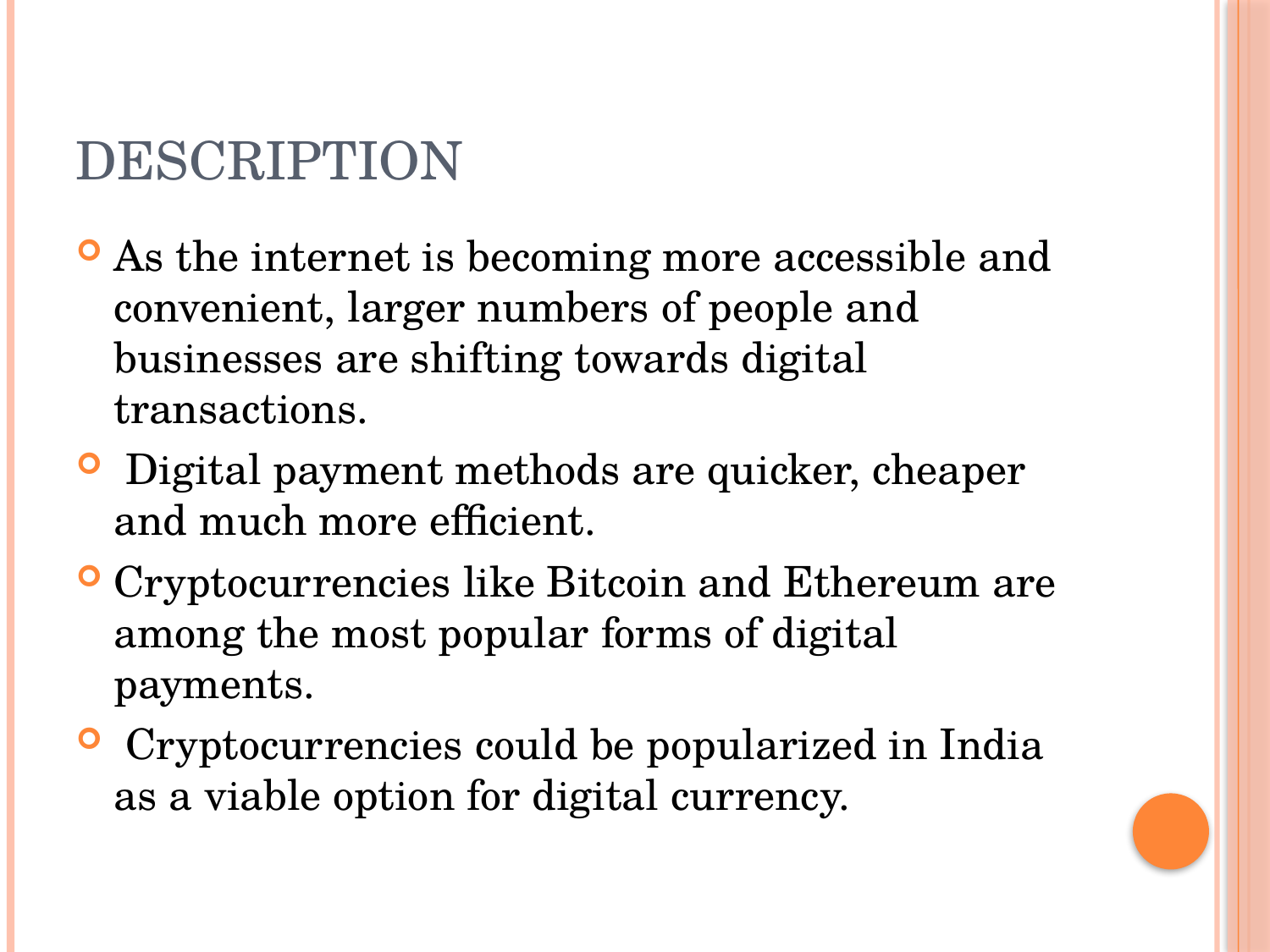

# DESCRIPTION
As the internet is becoming more accessible and convenient, larger numbers of people and businesses are shifting towards digital transactions.
 Digital payment methods are quicker, cheaper and much more efficient.
Cryptocurrencies like Bitcoin and Ethereum are among the most popular forms of digital payments.
 Cryptocurrencies could be popularized in India as a viable option for digital currency.